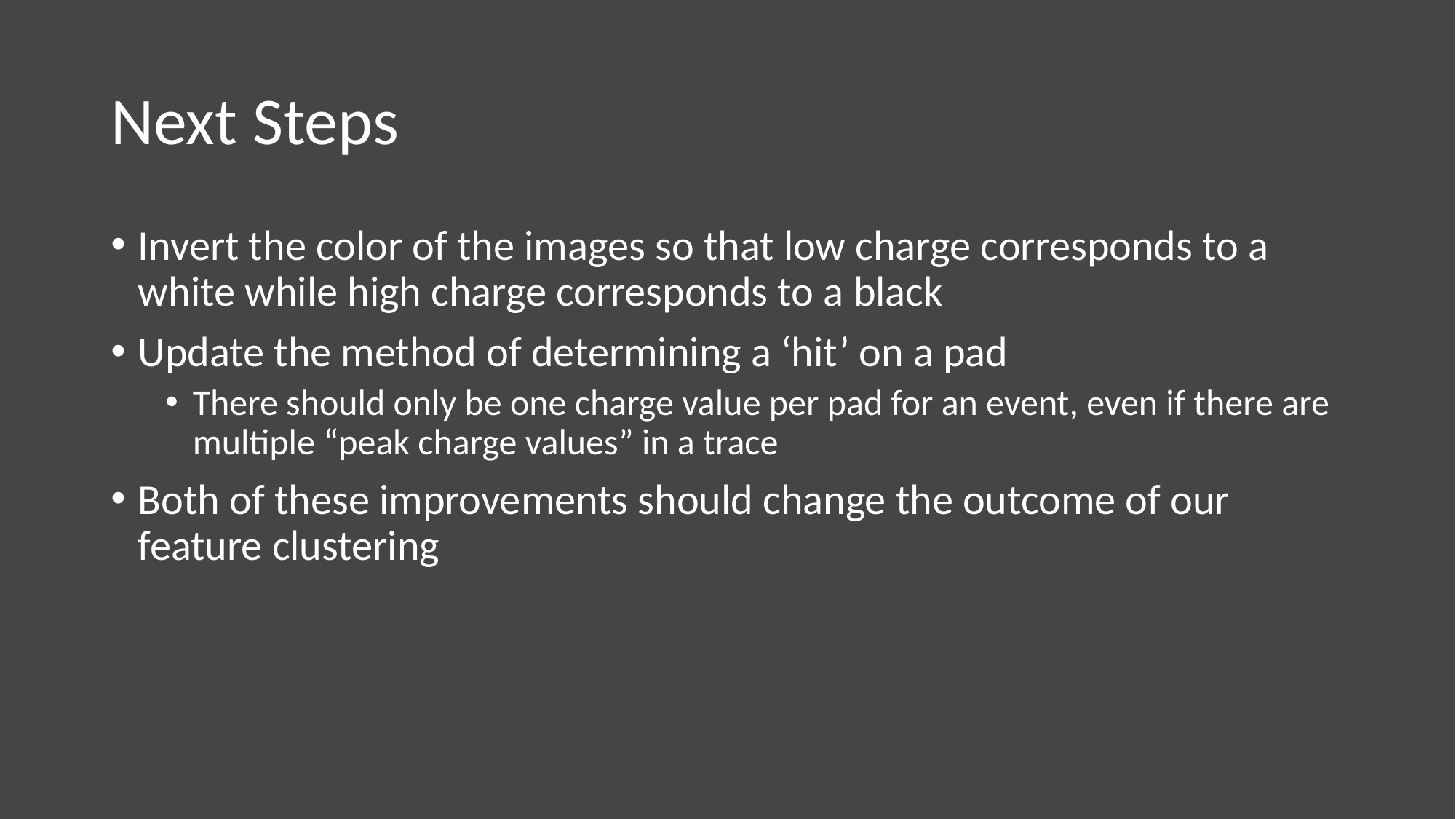

# Next Steps
Invert the color of the images so that low charge corresponds to a white while high charge corresponds to a black
Update the method of determining a ‘hit’ on a pad
There should only be one charge value per pad for an event, even if there are multiple “peak charge values” in a trace
Both of these improvements should change the outcome of our feature clustering